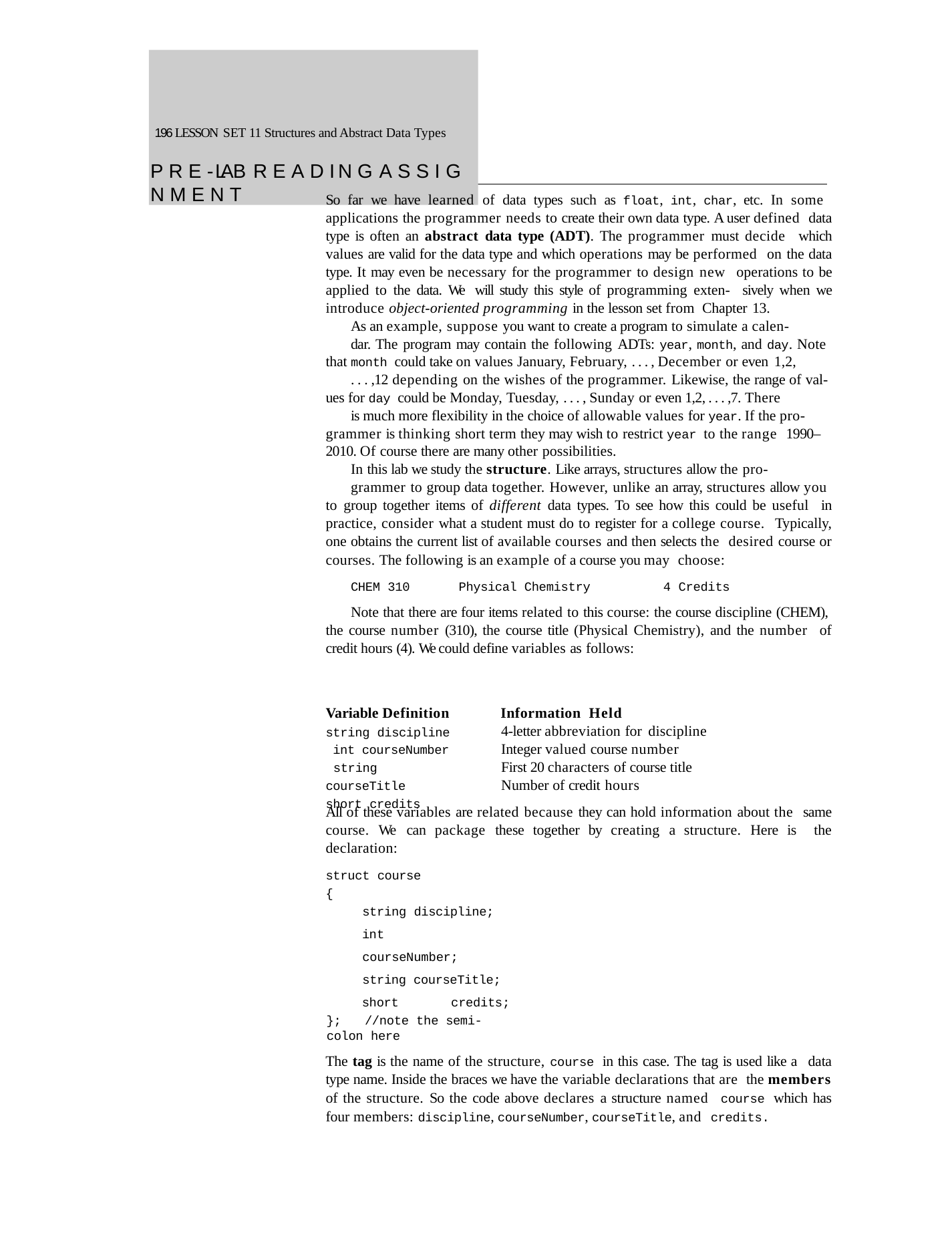

196 LESSON SET 11 Structures and Abstract Data Types

P R E - LA B R E A D I N G A S S I G N M E N T

So far we have learned of data types such as float, int, char, etc. In some  applications the programmer needs to create their own data type. A user defined  data type is often an abstract data type (ADT). The programmer must decide  which values are valid for the data type and which operations may be performed  on the data type. It may even be necessary for the programmer to design new  operations to be applied to the data. We  will study this style of programming exten-  sively when we introduce object-oriented programming in the lesson set from  Chapter 13.
As an example, suppose you want to create a program to simulate a calen-
dar. The program may contain the following ADTs: year, month, and day. Note  that month could take on values January, February, . . . , December or even 1,2,
. . . ,12 depending on the wishes of the programmer. Likewise, the range of val-  ues for day could be Monday, Tuesday, . . . , Sunday or even 1,2, . . . ,7. There
is much more flexibility in the choice of allowable values for year. If the pro-  grammer is thinking short term they may wish to restrict year to the range  1990–2010. Of course there are many other possibilities.
In this lab we study the structure. Like arrays, structures allow the pro-
grammer to group data together. However, unlike an array, structures allow you  to group together items of different data types. To see how this could be useful  in practice, consider what a student must do to register for a college course.  Typically, one obtains the current list of available courses and then selects the  desired course or courses. The following is an example of a course you may  choose:
CHEM 310	Physical Chemistry	4 Credits
Note that there are four items related to this course: the course discipline (CHEM),  the course number (310), the course title (Physical Chemistry), and the number  of credit hours (4). We could define variables as follows:
Variable Definition  string discipline  int courseNumber  string courseTitle  short credits
Information Held
4-letter abbreviation for discipline
Integer valued course number  First 20 characters of course title  Number of credit hours
All of these variables are related because they can hold information about the  same course. We can package these together by creating a structure. Here is  the declaration:
struct course
{
string discipline;
int	courseNumber;  string courseTitle;
short	credits;
};	//note the semi-colon here
The tag is the name of the structure, course in this case. The tag is used like a  data type name. Inside the braces we have the variable declarations that are  the members of the structure. So the code above declares a structure named  course which has four members: discipline, courseNumber, courseTitle, and  credits.